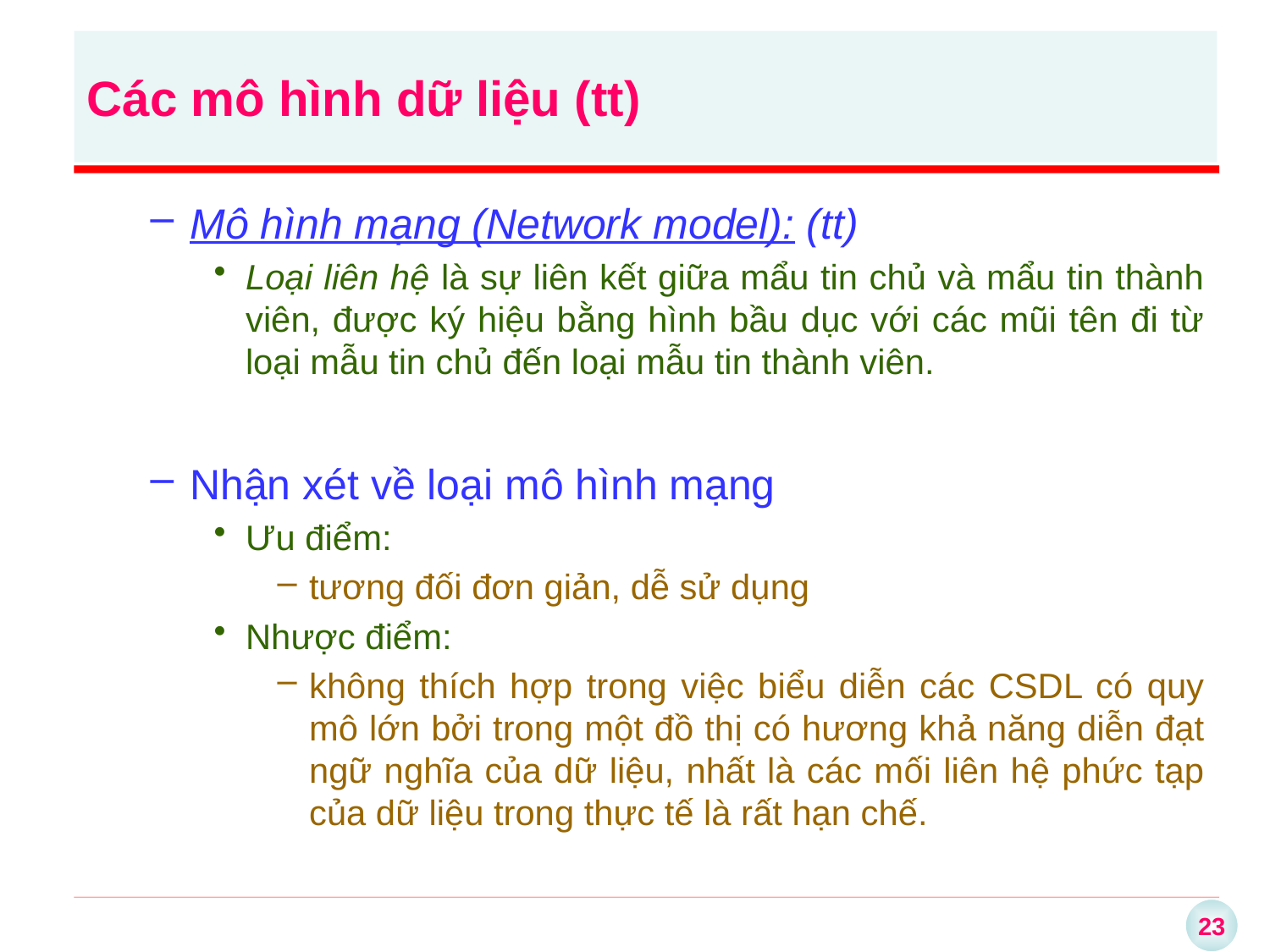

Các mô hình dữ liệu (tt)
Mô hình mạng (Network model): (tt)
Loại liên hệ là sự liên kết giữa mẩu tin chủ và mẩu tin thành viên, được ký hiệu bằng hình bầu dục với các mũi tên đi từ loại mẫu tin chủ đến loại mẫu tin thành viên.

Nhận xét về loại mô hình mạng
Ưu điểm:
tương đối đơn giản, dễ sử dụng
Nhược điểm:
không thích hợp trong việc biểu diễn các CSDL có quy mô lớn bởi trong một đồ thị có hương khả năng diễn đạt ngữ nghĩa của dữ liệu, nhất là các mối liên hệ phức tạp của dữ liệu trong thực tế là rất hạn chế.